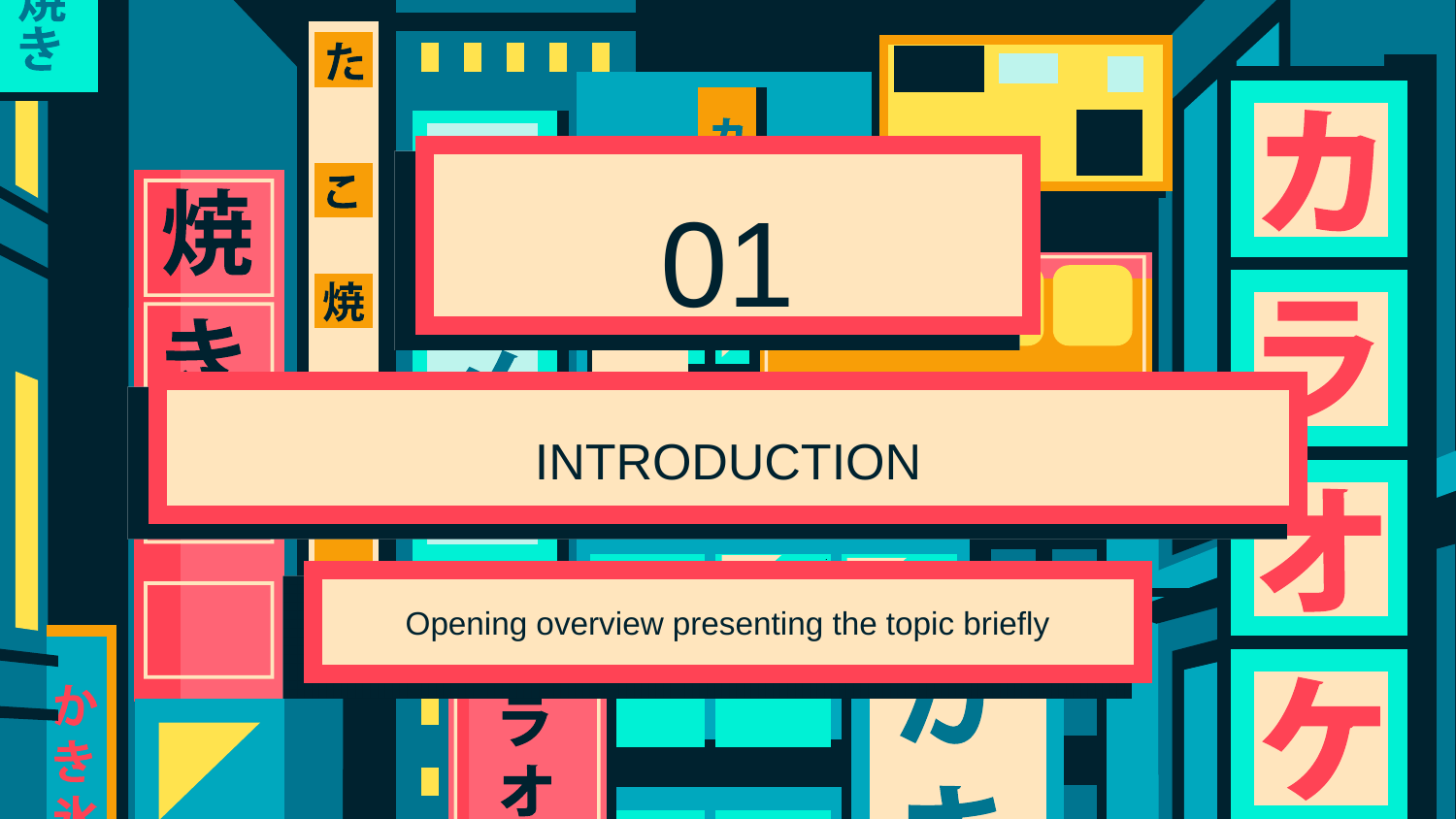

01
# INTRODUCTION
Opening overview presenting the topic briefly